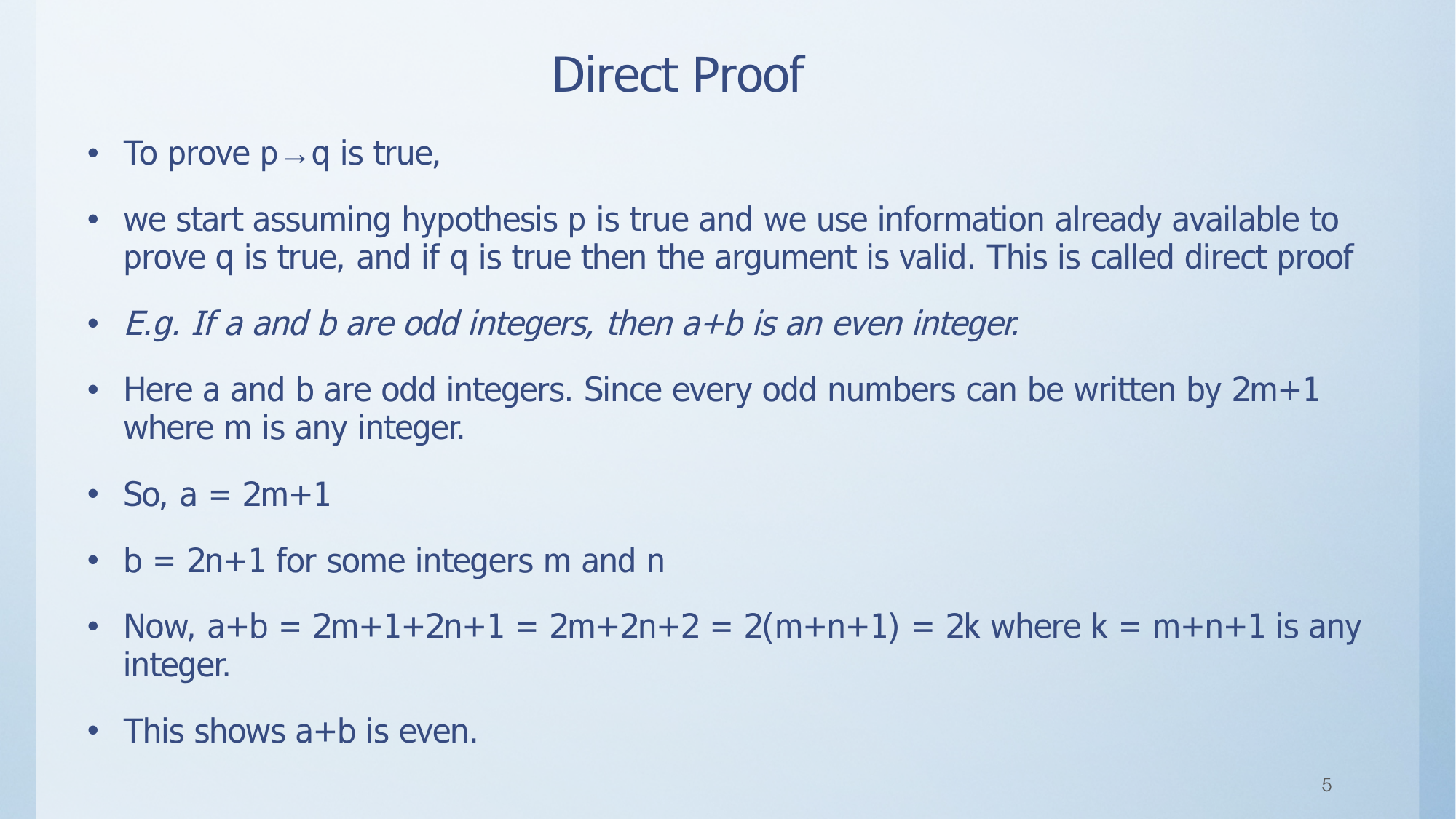

# Direct Proof
To prove p→q is true,
we start assuming hypothesis p is true and we use information already available to prove q is true, and if q is true then the argument is valid. This is called direct proof
E.g. If a and b are odd integers, then a+b is an even integer.
Here a and b are odd integers. Since every odd numbers can be written by 2m+1 where m is any integer.
So, a = 2m+1
b = 2n+1 for some integers m and n
Now, a+b = 2m+1+2n+1 = 2m+2n+2 = 2(m+n+1) = 2k where k = m+n+1 is any integer.
This shows a+b is even.
5